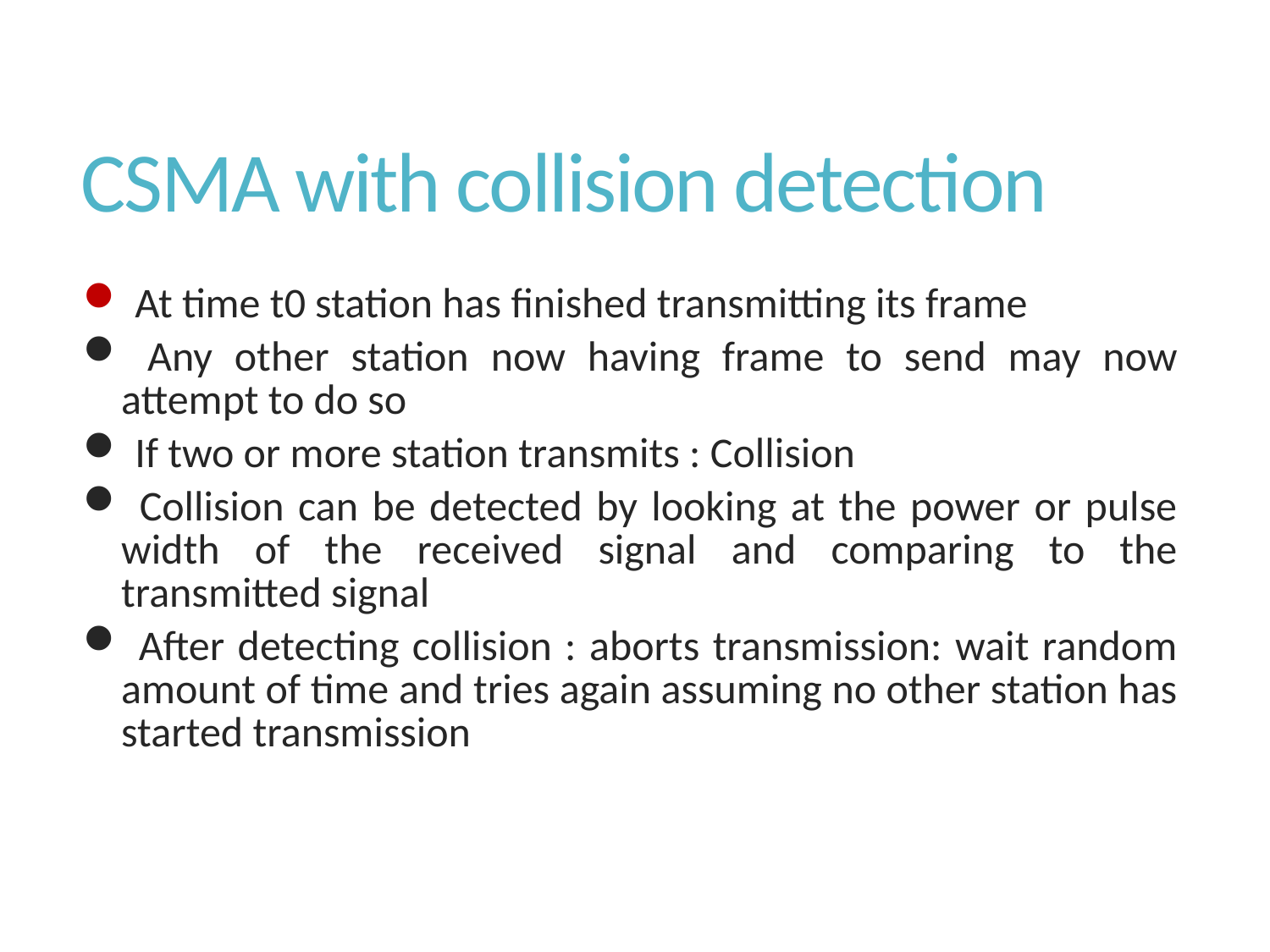

# CSMA with collision detection
 At time t0 station has finished transmitting its frame
 Any other station now having frame to send may now attempt to do so
 If two or more station transmits : Collision
 Collision can be detected by looking at the power or pulse width of the received signal and comparing to the transmitted signal
 After detecting collision : aborts transmission: wait random amount of time and tries again assuming no other station has started transmission